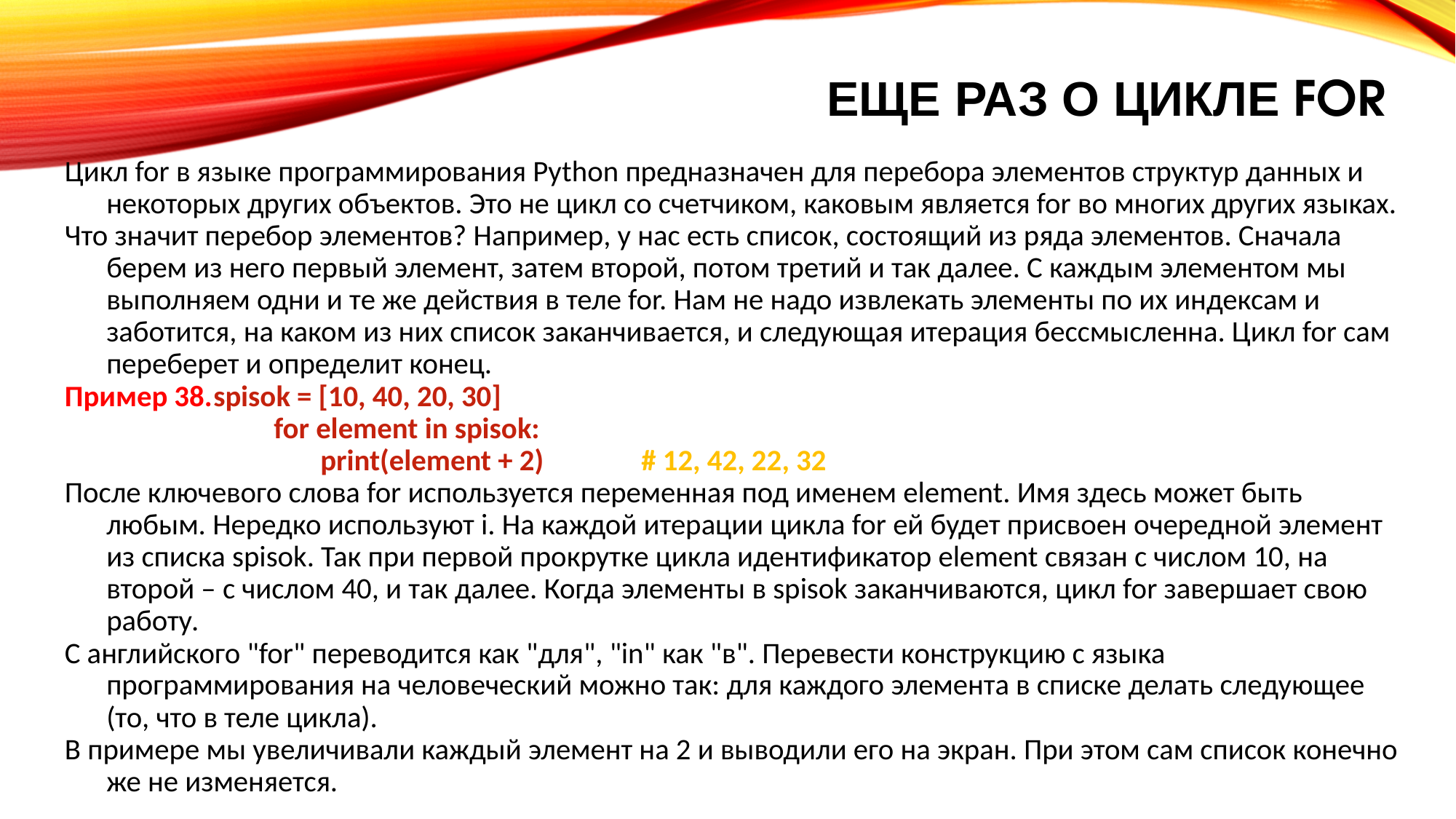

Еще раз о цикле for
Цикл for в языке программирования Python предназначен для перебора элементов структур данных и некоторых других объектов. Это не цикл со счетчиком, каковым является for во многих других языках.
Что значит перебор элементов? Например, у нас есть список, состоящий из ряда элементов. Сначала берем из него первый элемент, затем второй, потом третий и так далее. С каждым элементом мы выполняем одни и те же действия в теле for. Нам не надо извлекать элементы по их индексам и заботится, на каком из них список заканчивается, и следующая итерация бессмысленна. Цикл for сам переберет и определит конец.
Пример 38.	spisok = [10, 40, 20, 30]
for element in spisok:
		print(element + 2)	# 12, 42, 22, 32
После ключевого слова for используется переменная под именем element. Имя здесь может быть любым. Нередко используют i. На каждой итерации цикла for ей будет присвоен очередной элемент из списка spisok. Так при первой прокрутке цикла идентификатор element связан с числом 10, на второй – с числом 40, и так далее. Когда элементы в spisok заканчиваются, цикл for завершает свою работу.
С английского "for" переводится как "для", "in" как "в". Перевести конструкцию с языка программирования на человеческий можно так: для каждого элемента в списке делать следующее (то, что в теле цикла).
В примере мы увеличивали каждый элемент на 2 и выводили его на экран. При этом сам список конечно же не изменяется.